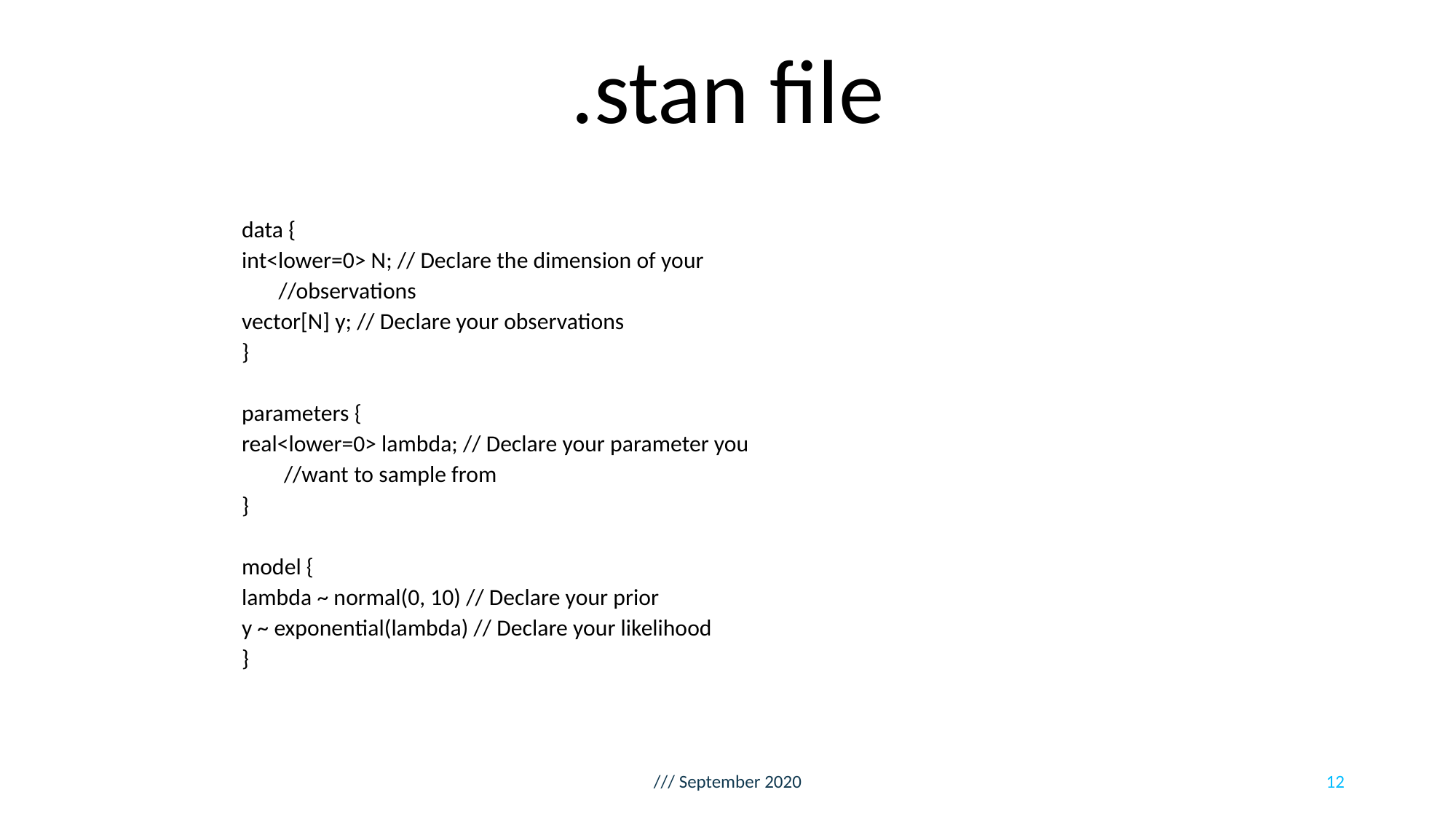

# .stan file

data {
	int<lower=0> N; // Declare the dimension of your
			       //observations
	vector[N] y; // Declare your observations
}

parameters {
	real<lower=0> lambda; // Declare your parameter you
				        //want to sample from
}

model {
	lambda ~ normal(0, 10) // Declare your prior
	y ~ exponential(lambda) // Declare your likelihood
}

/// September 2020
12